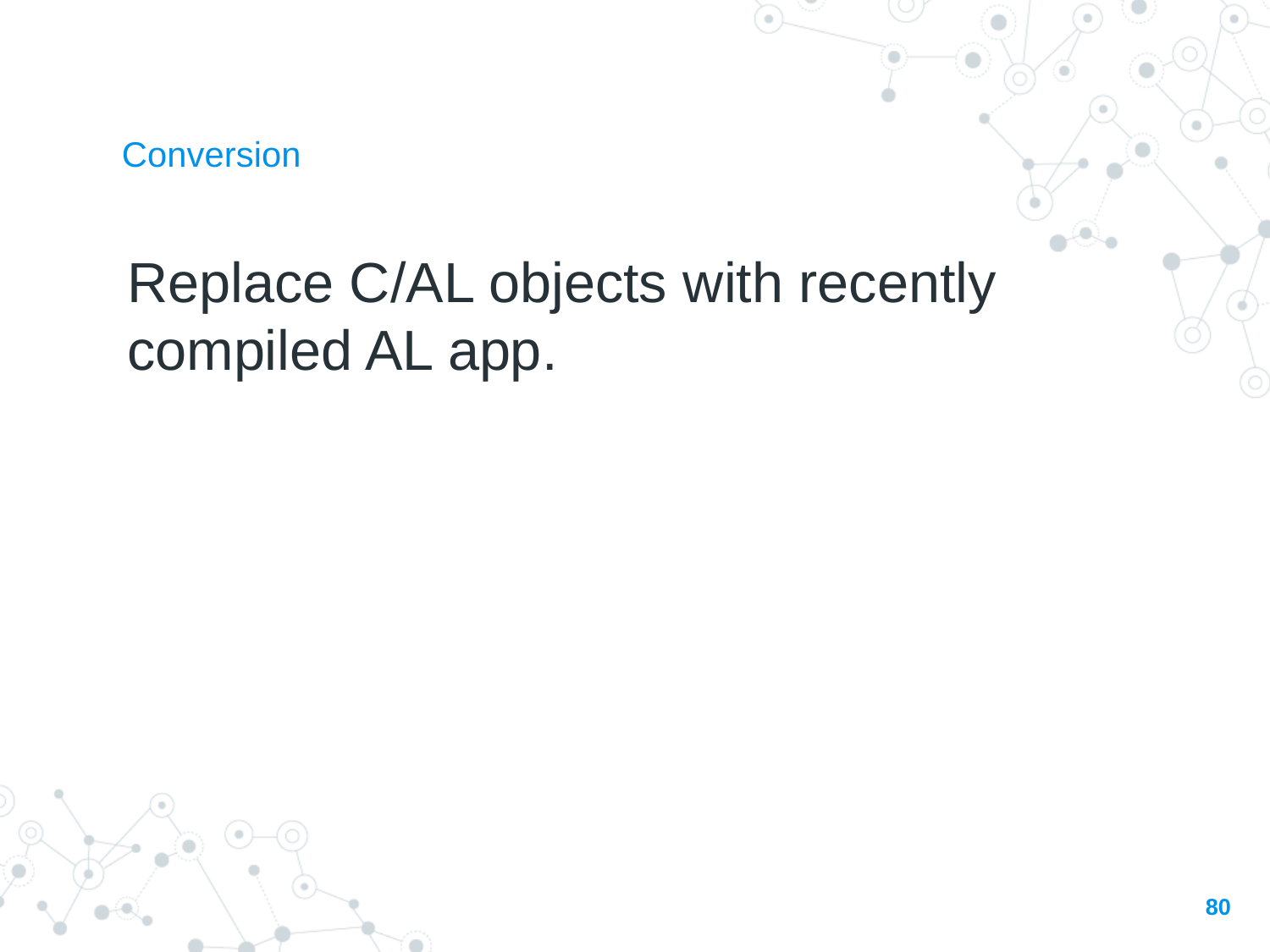

# Conversion
Replace C/AL objects with recently compiled AL app.
80